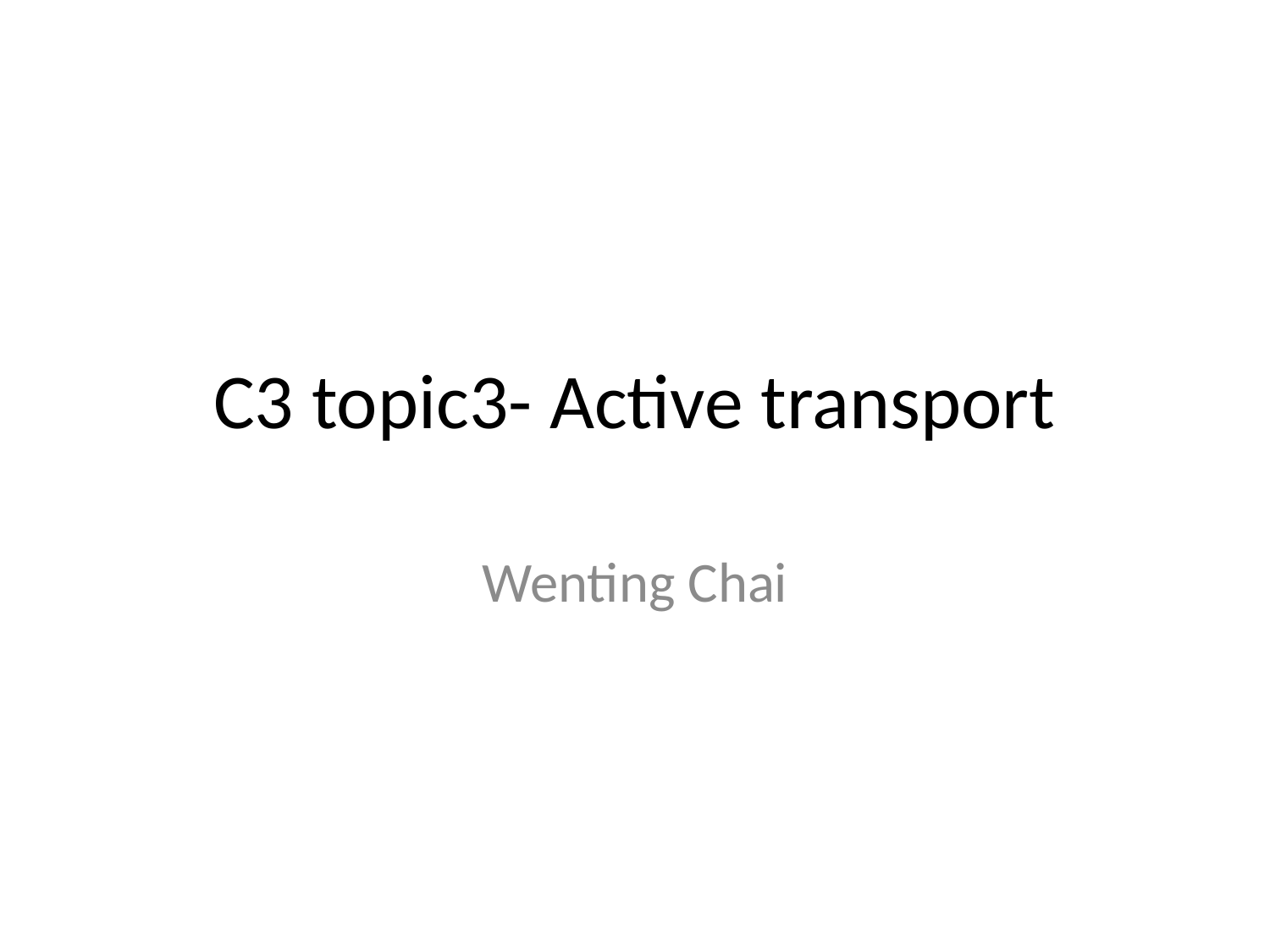

# C3 topic3- Active transport
Wenting Chai